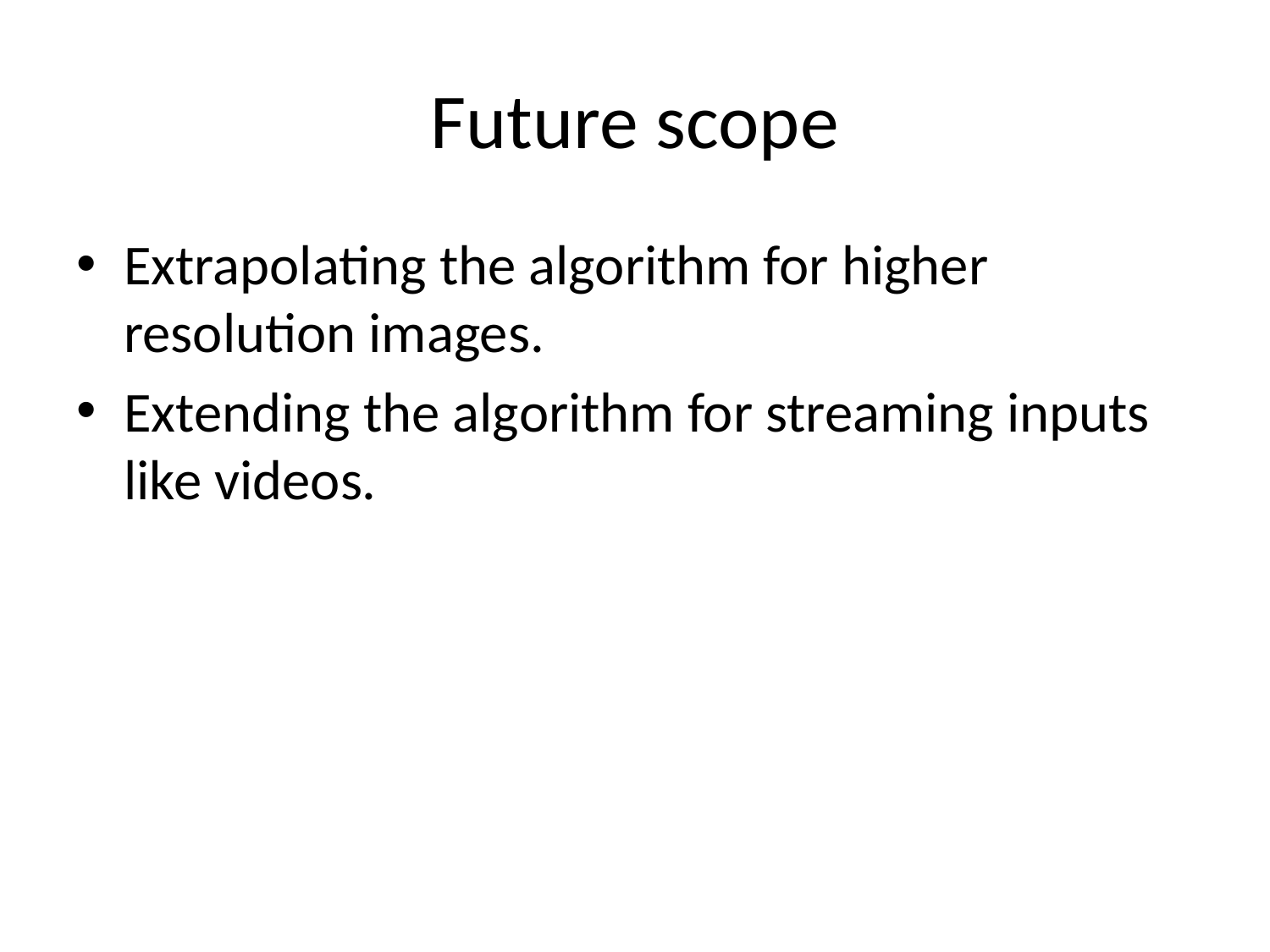

# Future scope
Extrapolating the algorithm for higher resolution images.
Extending the algorithm for streaming inputs like videos.